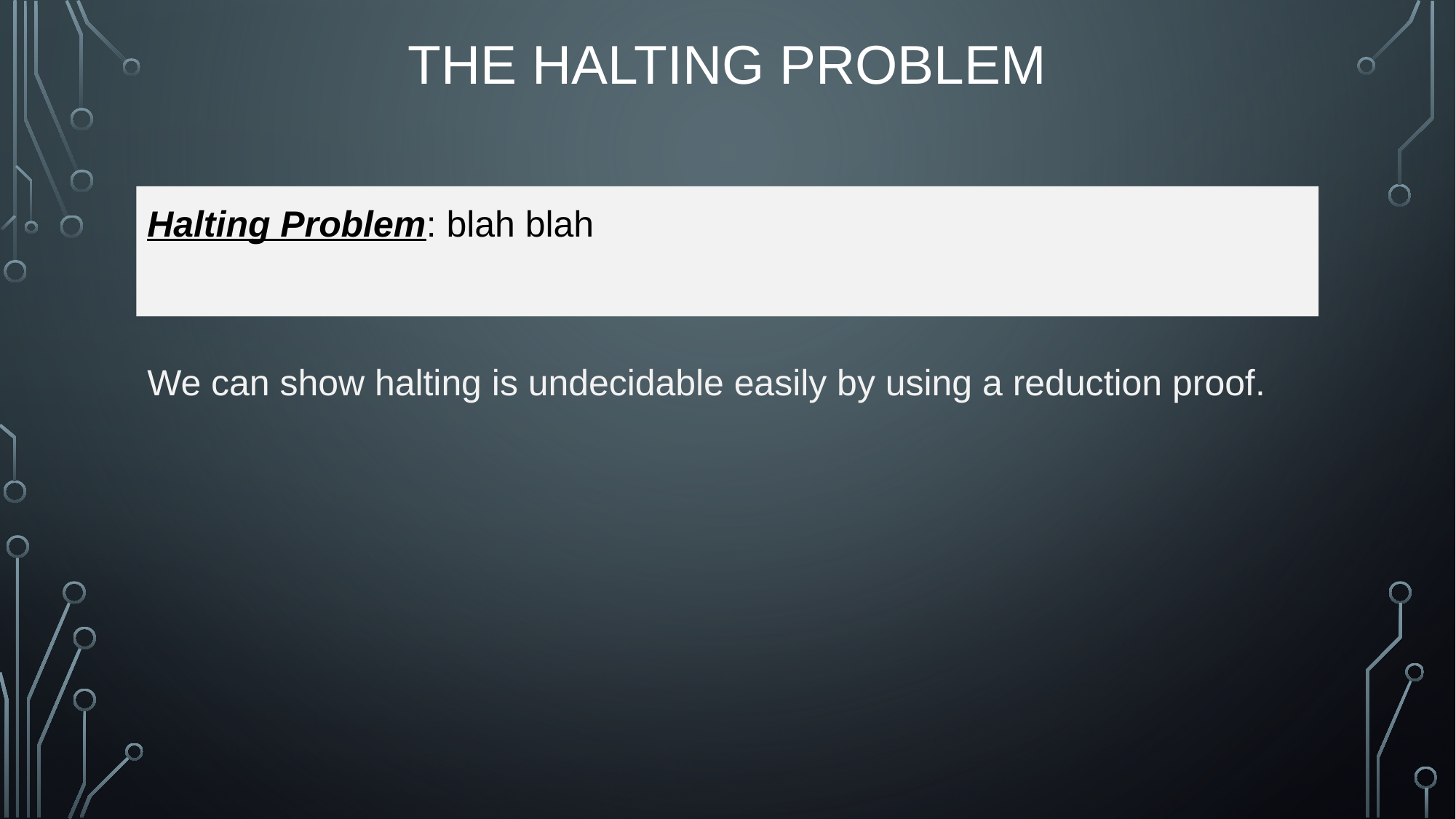

# The Halting Problem
Halting Problem: blah blah
We can show halting is undecidable easily by using a reduction proof.